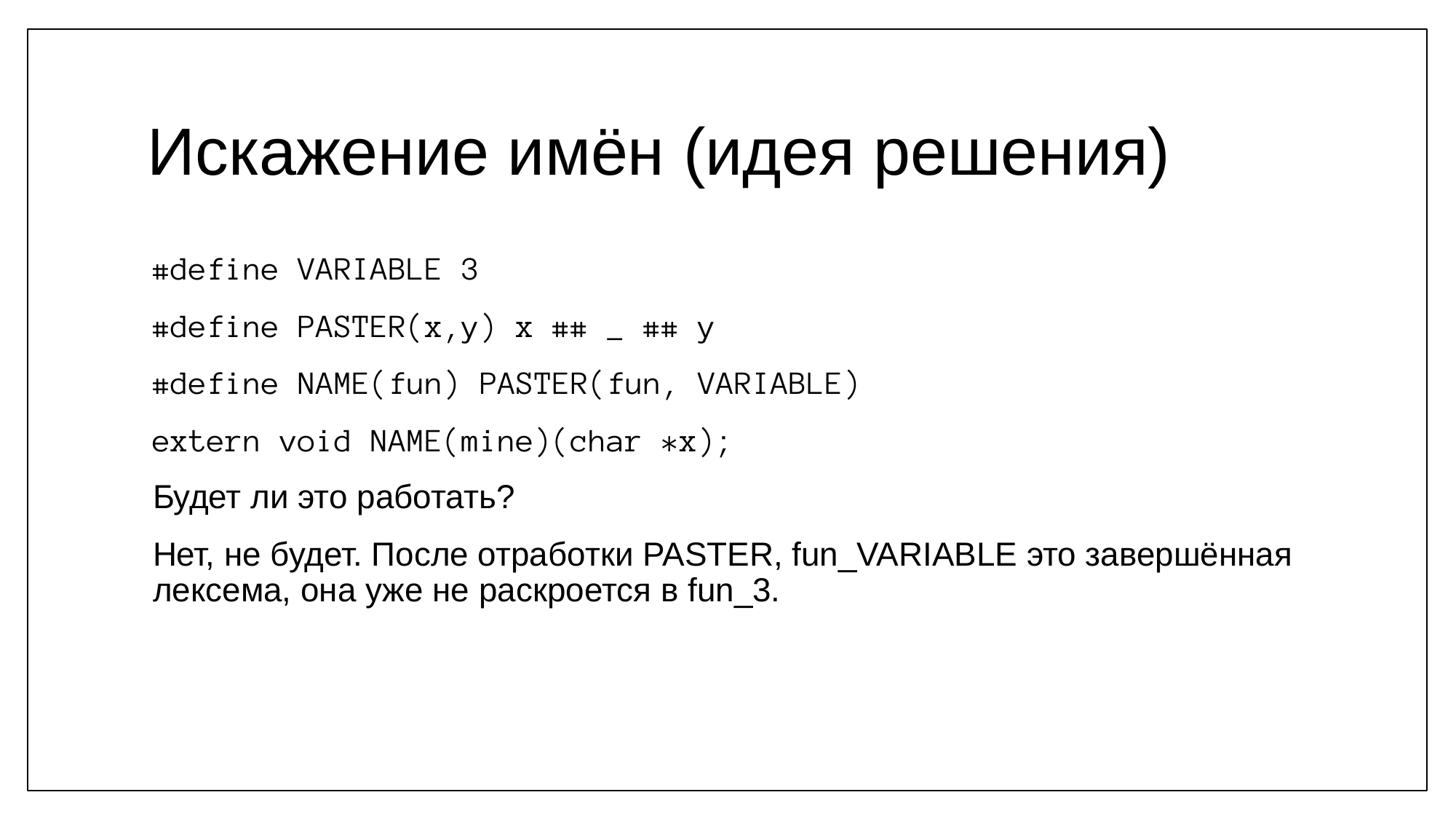

# Искажение имён (идея решения)
#define VARIABLE 3
#define PASTER(x,y) x ## _ ## y
#define NAME(fun) PASTER(fun, VARIABLE)
extern void NAME(mine)(char *x);
Будет ли это работать?
Нет, не будет. После отработки PASTER, fun_VARIABLE это завершённая лексема, она уже не раскроется в fun_3.